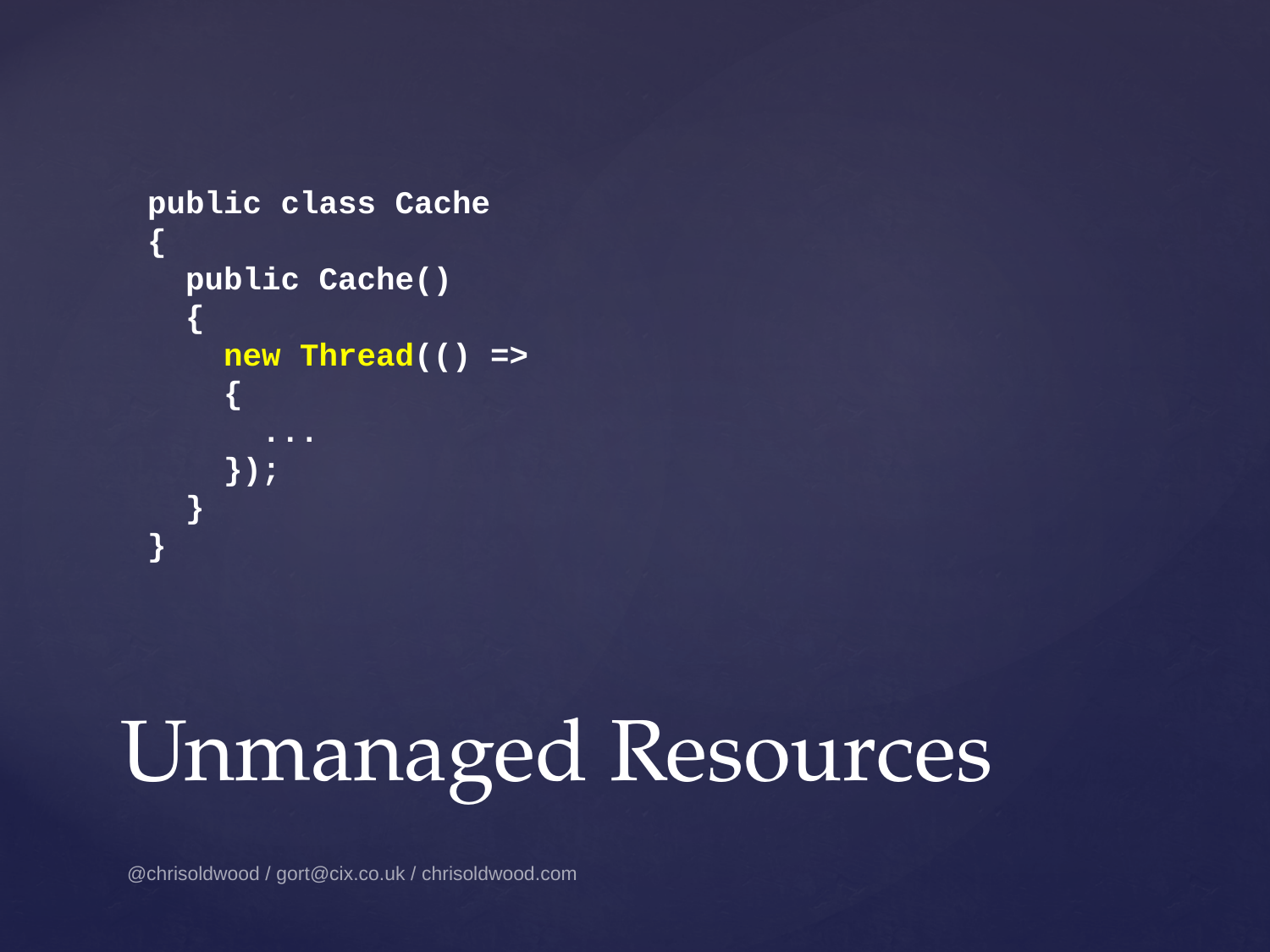

public class Cache
{
  public Cache()
  {
    new Thread(() =>
    {
      ...
    });
  }
}
# Unmanaged Resources
@chrisoldwood / gort@cix.co.uk / chrisoldwood.com